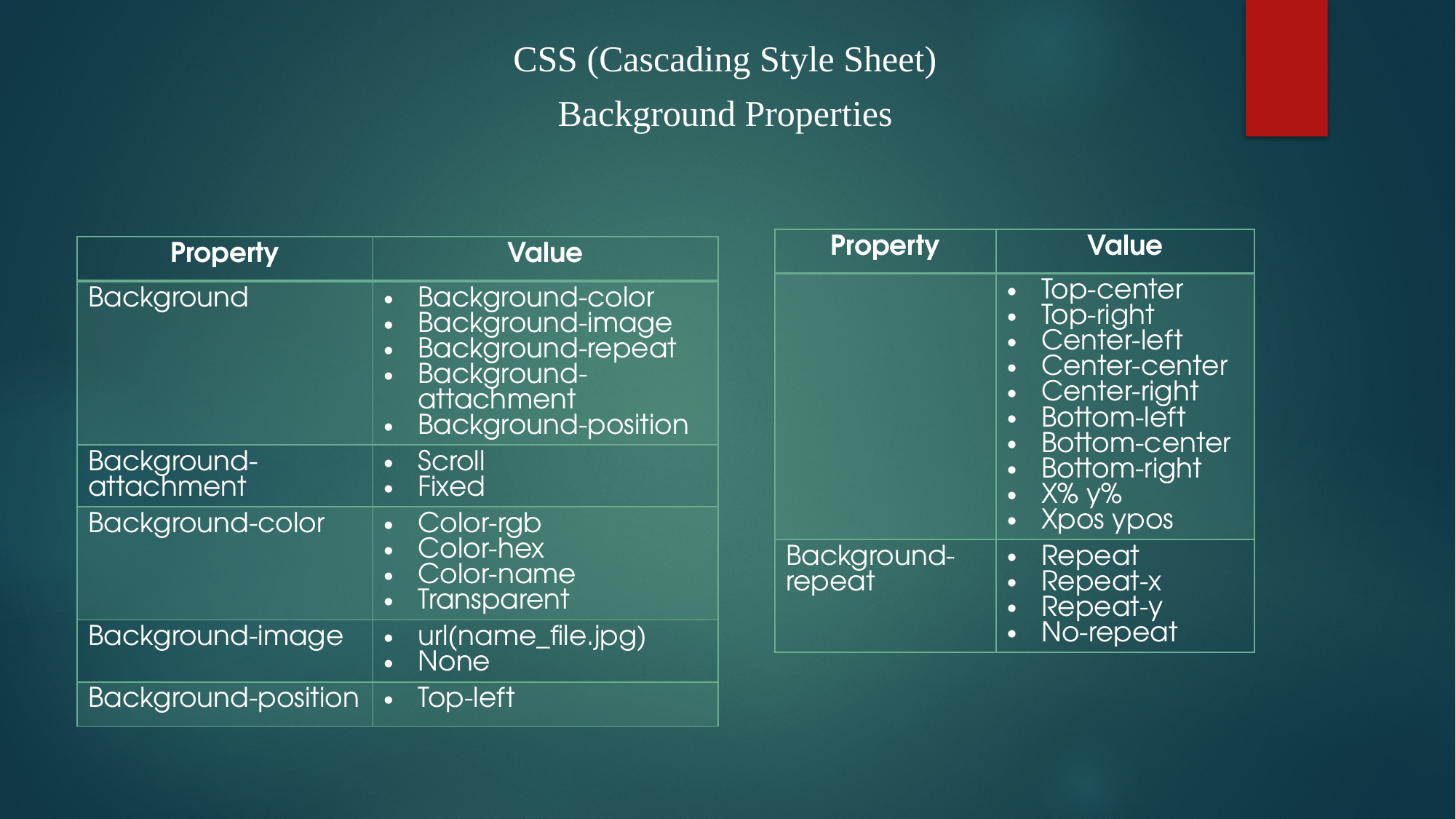

CSS (Cascading Style Sheet)
Background Properties
| Property | Value |
| --- | --- |
|  | Top-center Top-right Center-left Center-center Center-right Bottom-left Bottom-center Bottom-right X% y% Xpos ypos |
| Background-repeat | Repeat Repeat-x Repeat-y No-repeat |
| Property | Value |
| --- | --- |
| Background | Background-color Background-image Background-repeat Background-attachment Background-position |
| Background-attachment | Scroll Fixed |
| Background-color | Color-rgb Color-hex Color-name Transparent |
| Background-image | url(name\_file.jpg) None |
| Background-position | Top-left |